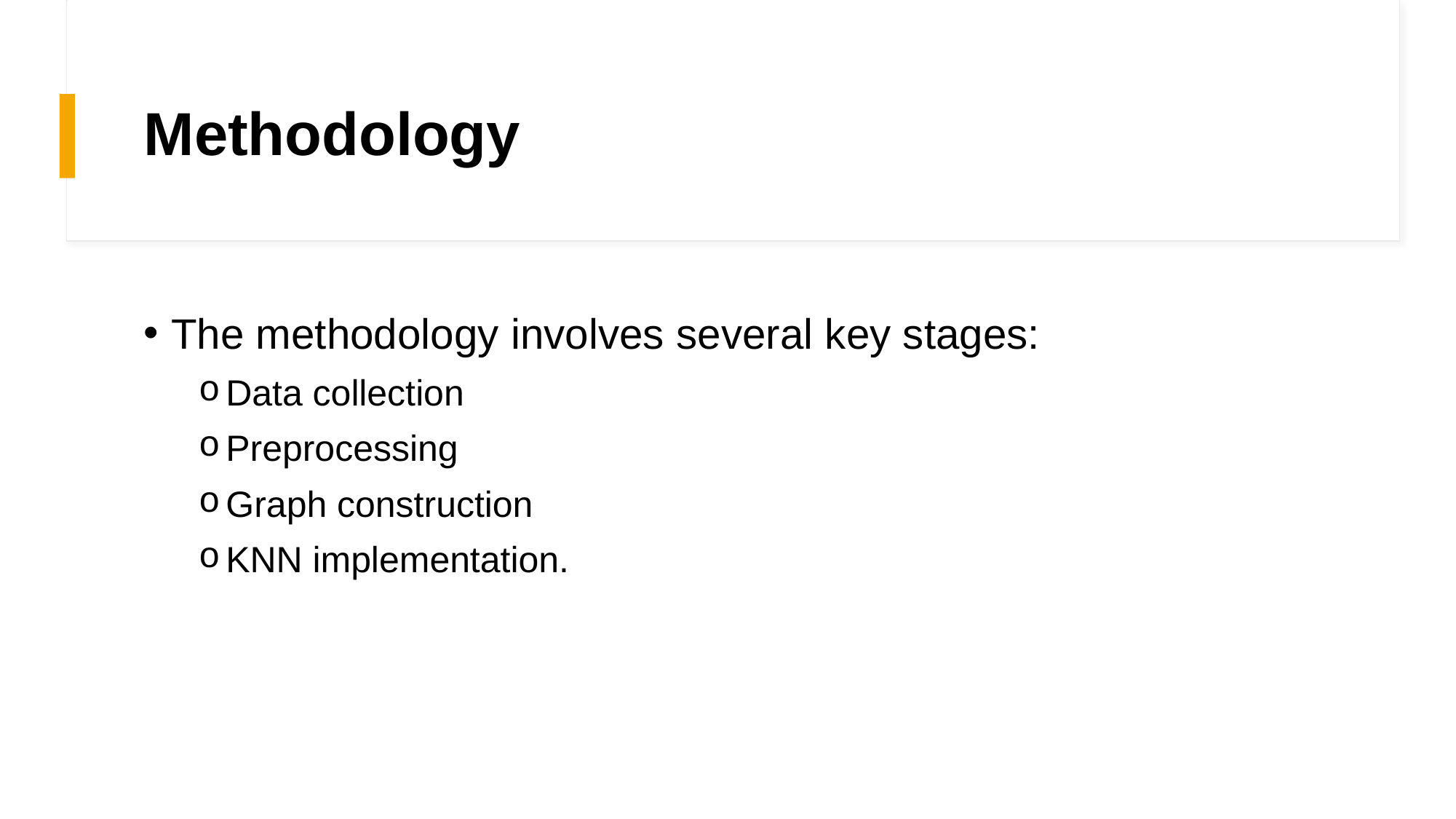

# Methodology
The methodology involves several key stages:
Data collection
Preprocessing
Graph construction
KNN implementation.